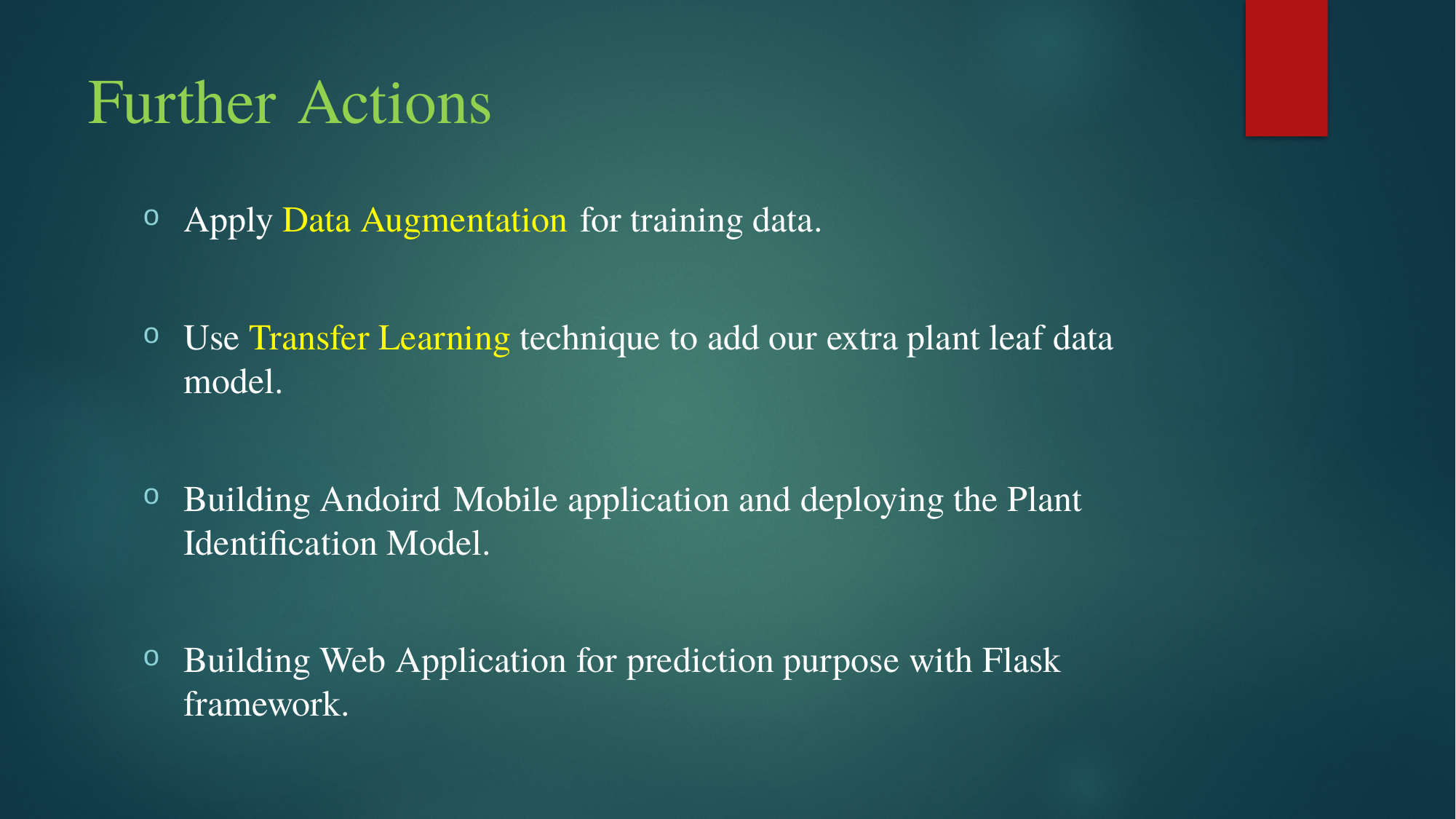

# Further Actions
Apply Data Augmentation for training data.

Use Transfer Learning technique to add our extra plant leaf data model.

Building Andoird Mobile application and deploying the Plant Identification Model.

Building Web Application for prediction purpose with Flask framework.